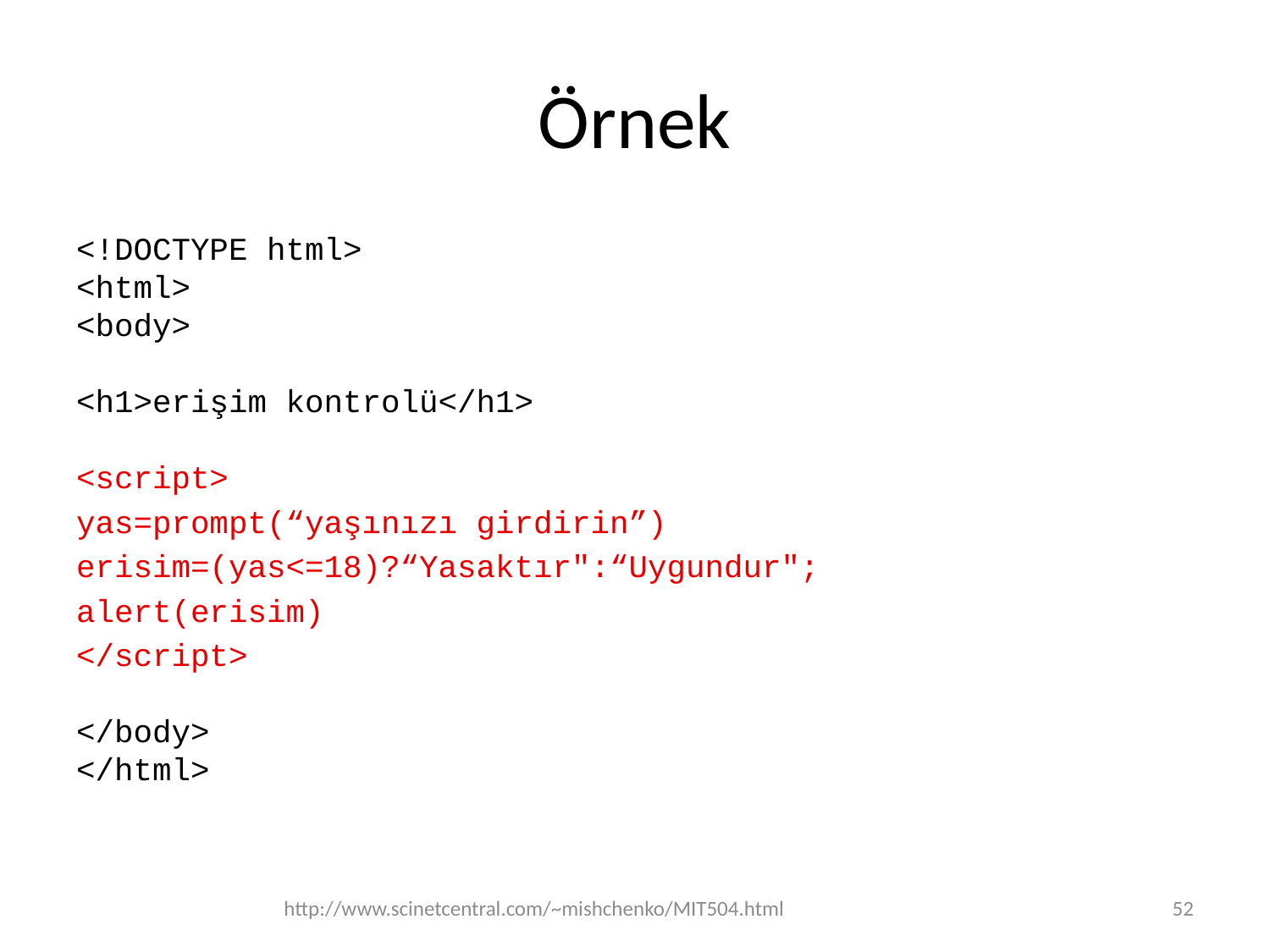

# Örnek
<!DOCTYPE html>
<html>
<body>
<h1>erişim kontrolü</h1>
<script>
yas=prompt(“yaşınızı girdirin”)
erisim=(yas<=18)?“Yasaktır":“Uygundur";
alert(erisim)
</script>
</body>
</html>
http://www.scinetcentral.com/~mishchenko/MIT504.html
52